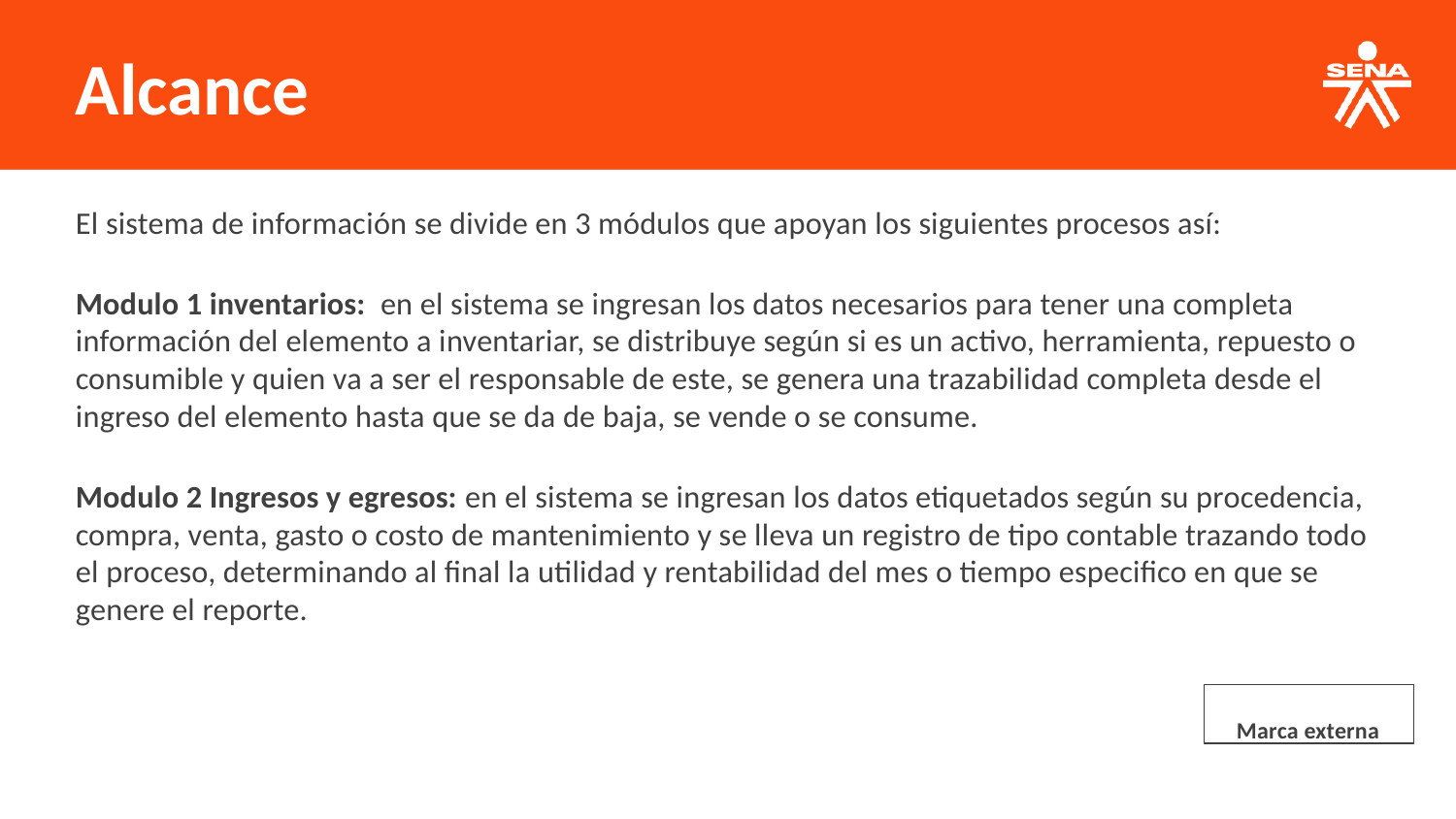

# Alcance
El sistema de información se divide en 3 módulos que apoyan los siguientes procesos así:

Modulo 1 inventarios:  en el sistema se ingresan los datos necesarios para tener una completa información del elemento a inventariar, se distribuye según si es un activo, herramienta, repuesto o consumible y quien va a ser el responsable de este, se genera una trazabilidad completa desde el ingreso del elemento hasta que se da de baja, se vende o se consume.

Modulo 2 Ingresos y egresos: en el sistema se ingresan los datos etiquetados según su procedencia, compra, venta, gasto o costo de mantenimiento y se lleva un registro de tipo contable trazando todo el proceso, determinando al final la utilidad y rentabilidad del mes o tiempo especifico en que se genere el reporte.

Marca externa